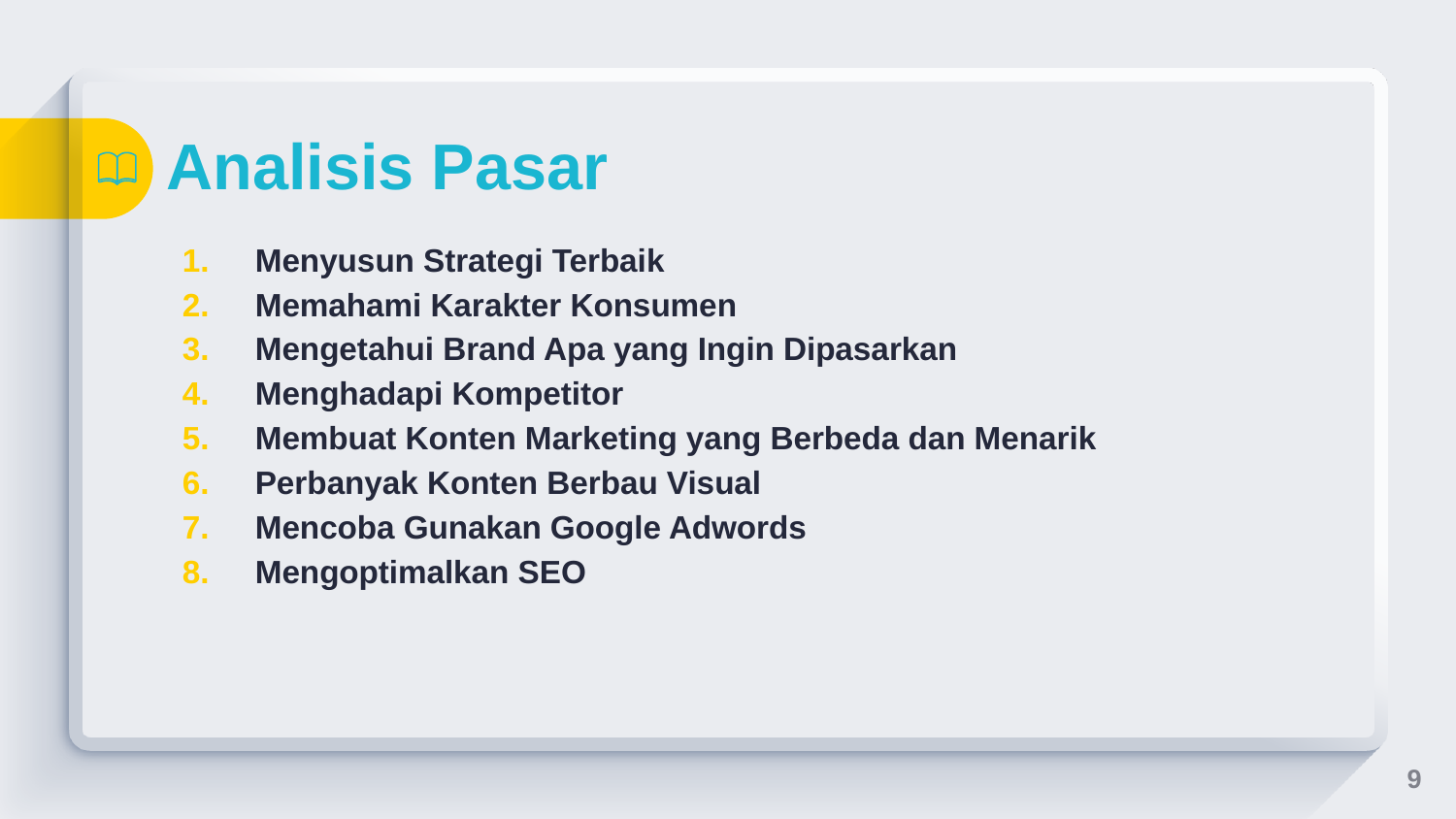

# Analisis Pasar

Menyusun Strategi Terbaik
Memahami Karakter Konsumen
Mengetahui Brand Apa yang Ingin Dipasarkan
Menghadapi Kompetitor
Membuat Konten Marketing yang Berbeda dan Menarik
Perbanyak Konten Berbau Visual
Mencoba Gunakan Google Adwords
Mengoptimalkan SEO

9